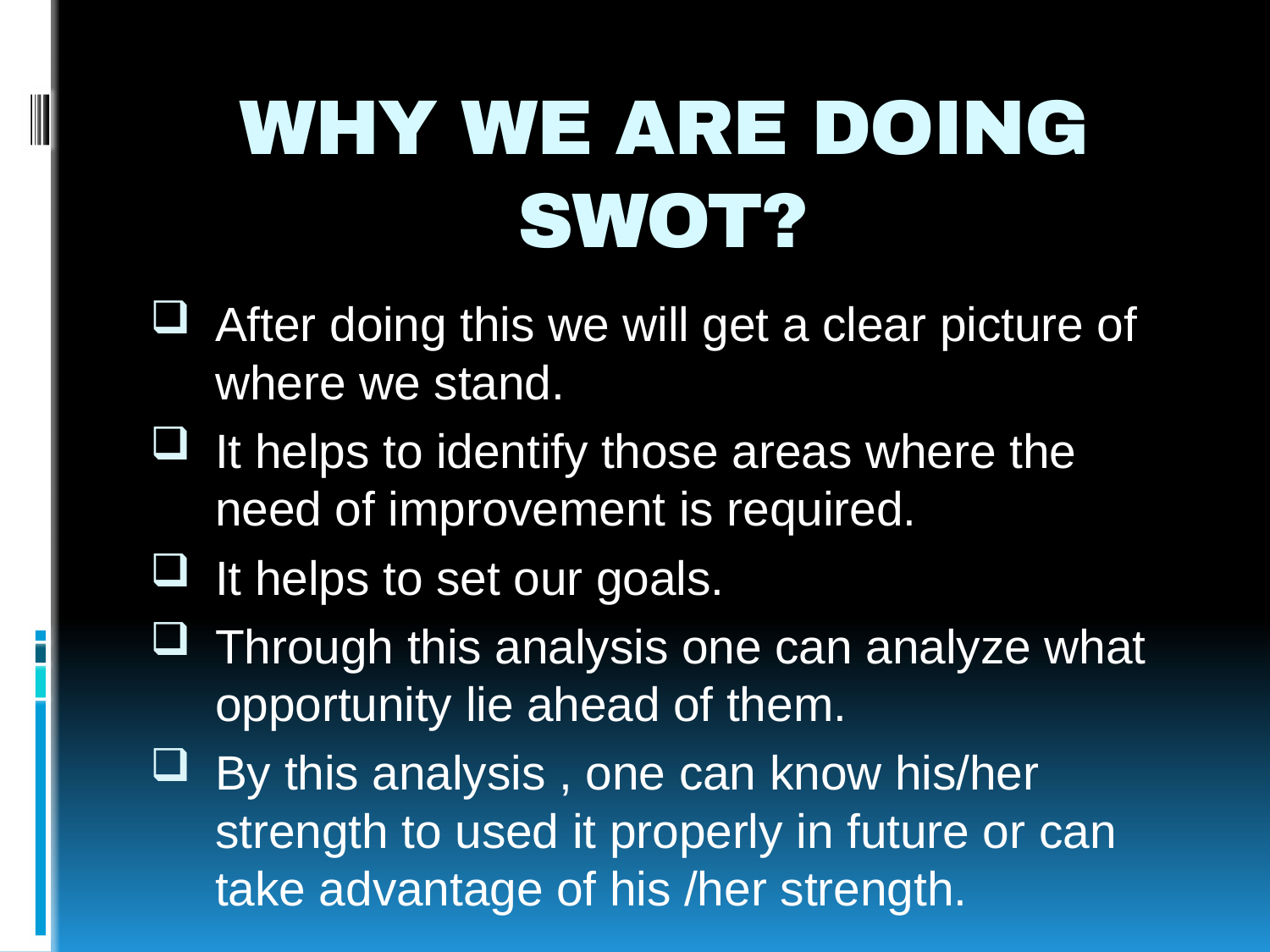

# WHY WE ARE DOING SWOT?
After doing this we will get a clear picture of where we stand.
It helps to identify those areas where the need of improvement is required.
It helps to set our goals.
Through this analysis one can analyze what opportunity lie ahead of them.
By this analysis , one can know his/her strength to used it properly in future or can take advantage of his /her strength.